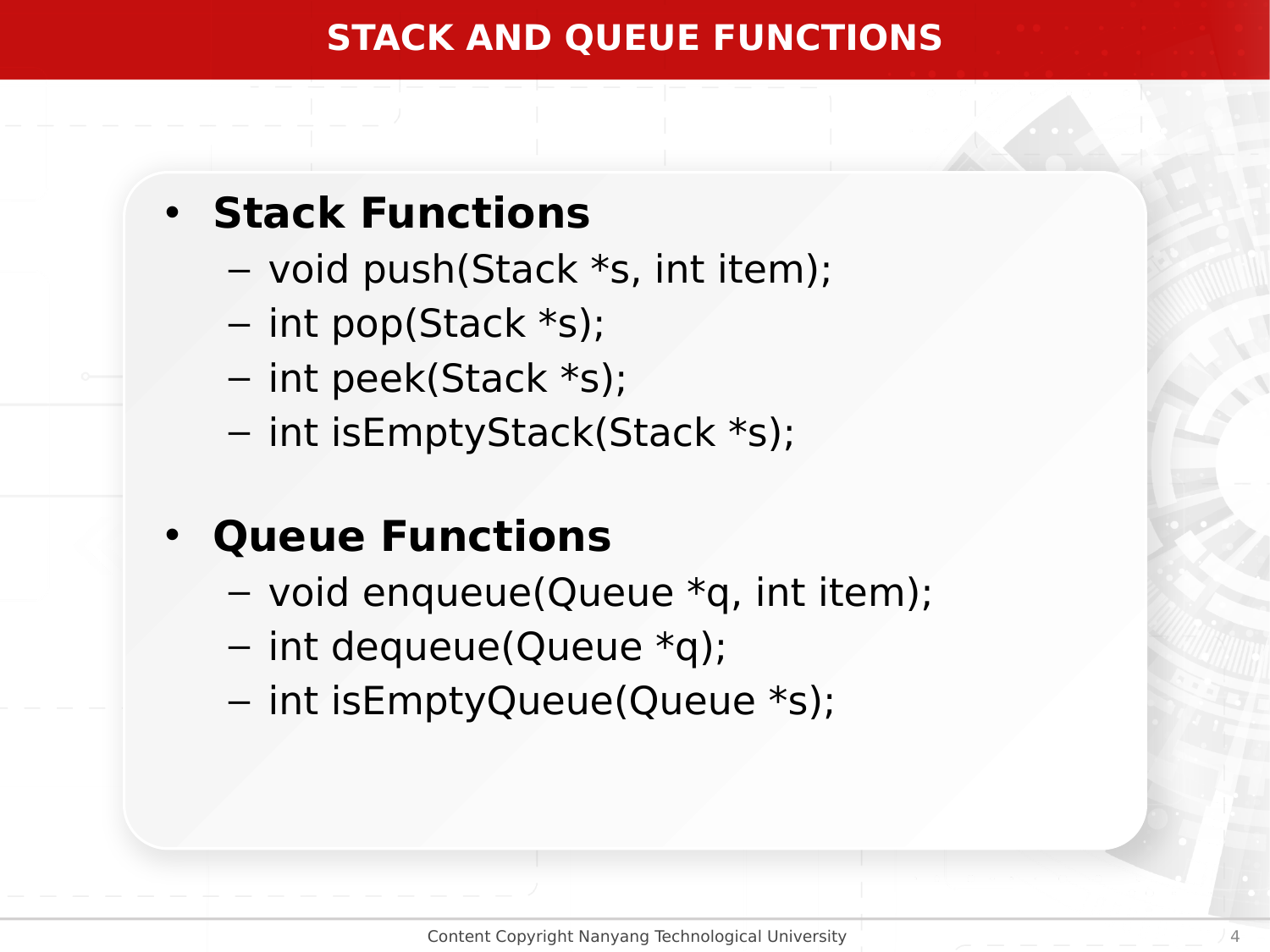

# Stack and Queue functions
Stack Functions
void push(Stack *s, int item);
int pop(Stack *s);
int peek(Stack *s);
int isEmptyStack(Stack *s);
Queue Functions
void enqueue(Queue *q, int item);
int dequeue(Queue *q);
int isEmptyQueue(Queue *s);